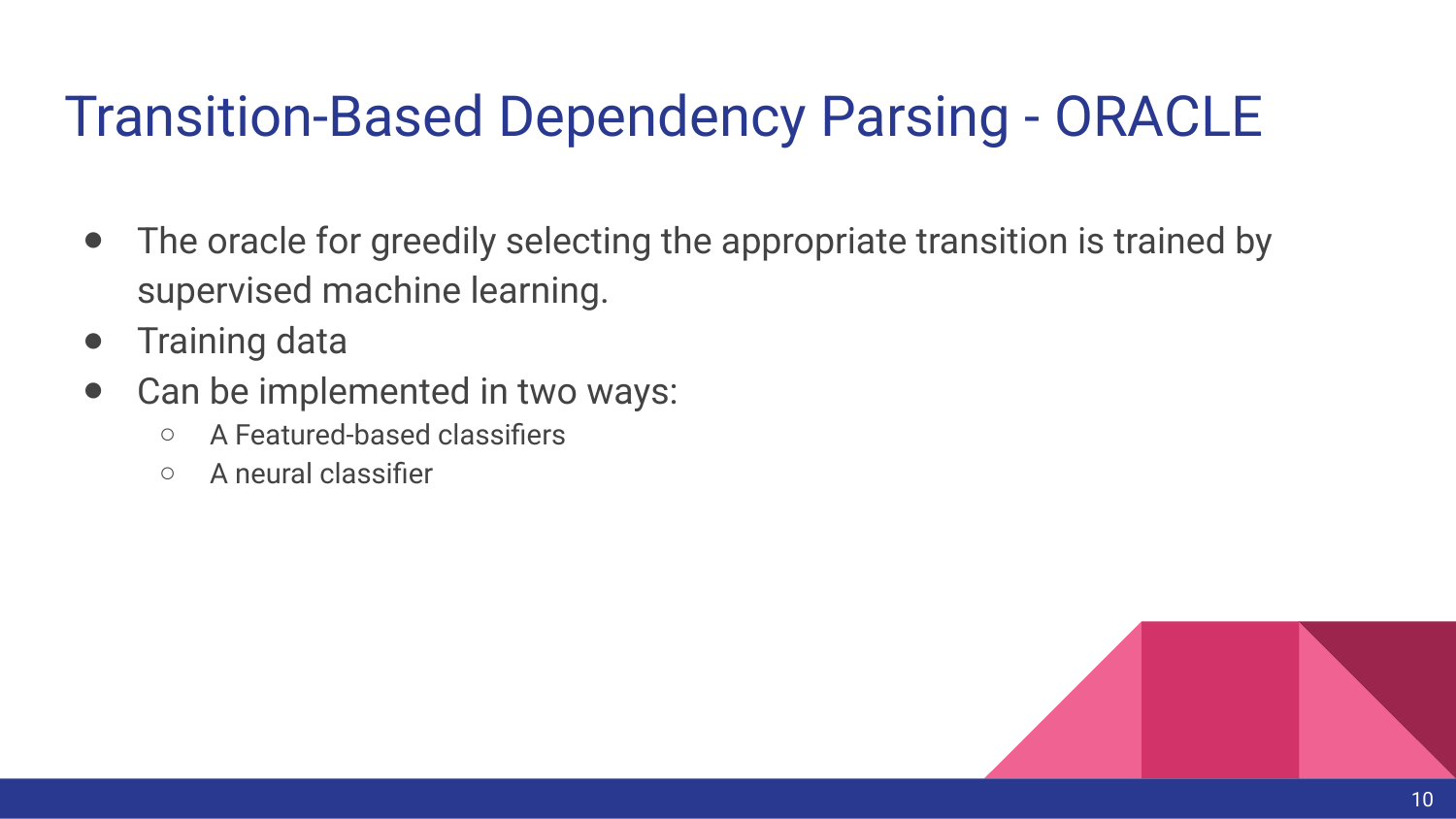

# Transition-Based Dependency Parsing - ORACLE
The oracle for greedily selecting the appropriate transition is trained by supervised machine learning.
Training data
Can be implemented in two ways:
A Featured-based classifiers
A neural classifier
10